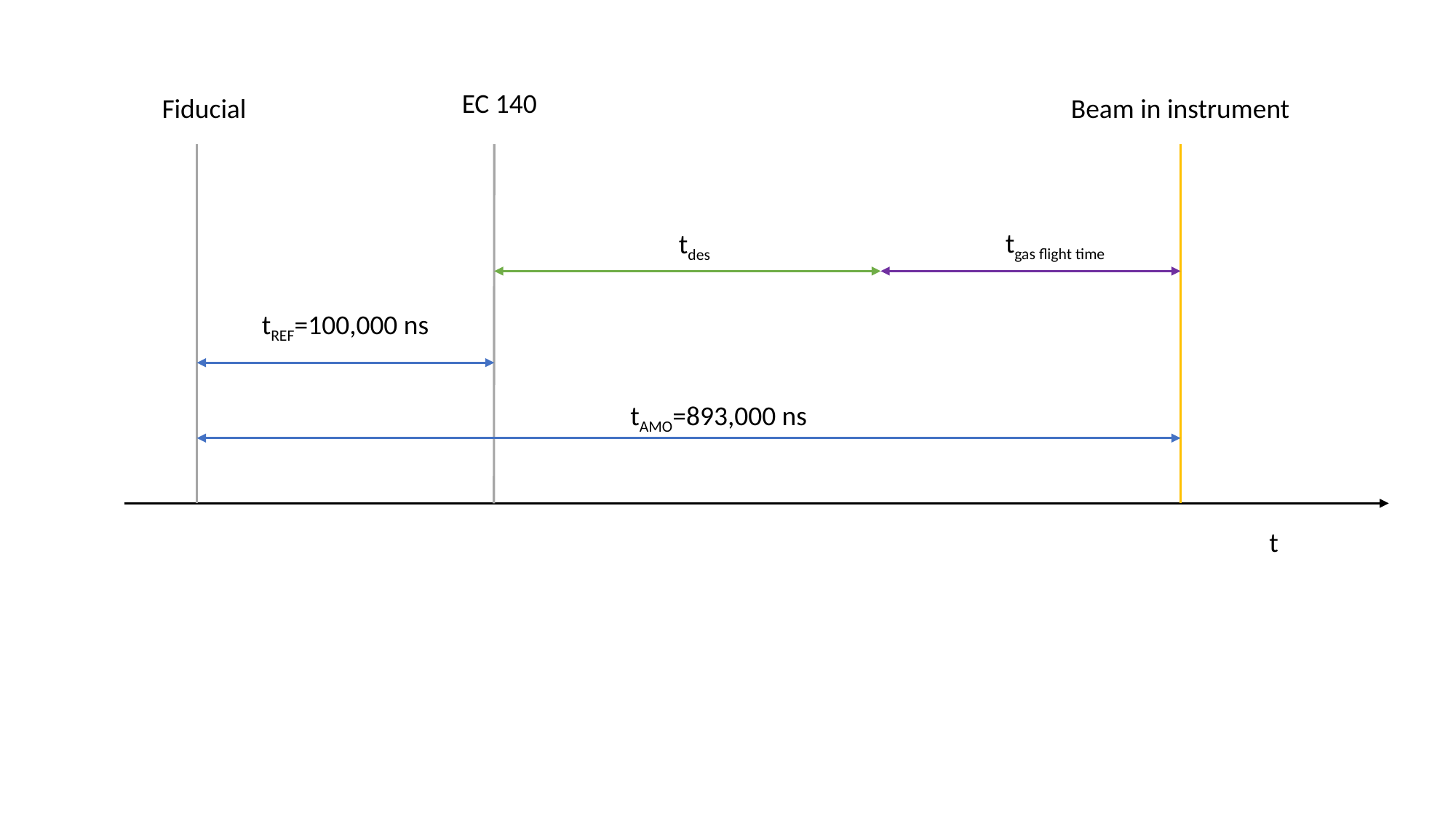

EC 140
Fiducial
Beam in instrument
tgas flight time
tdes
tREF=100,000 ns
tAMO=893,000 ns
t